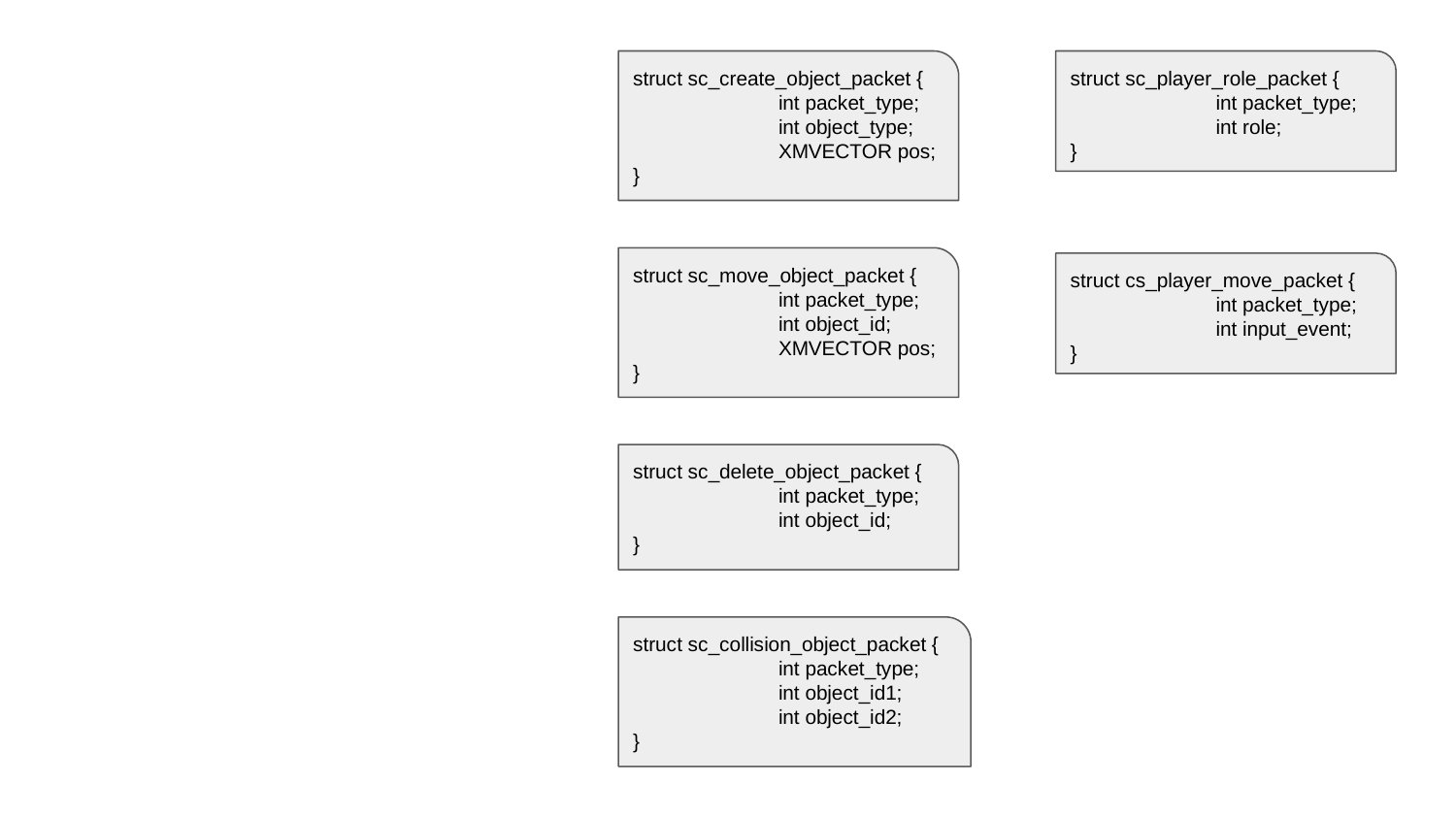

struct sc_create_object_packet {
	int packet_type;
	int object_type;
	XMVECTOR pos;
}
struct sc_player_role_packet {
	int packet_type;
	int role;
}
struct sc_move_object_packet {
	int packet_type;
	int object_id;
	XMVECTOR pos;
}
struct cs_player_move_packet {
	int packet_type;
	int input_event;
}
struct sc_delete_object_packet {
	int packet_type;
	int object_id;
}
struct sc_collision_object_packet {
	int packet_type;
	int object_id1;
	int object_id2;
}